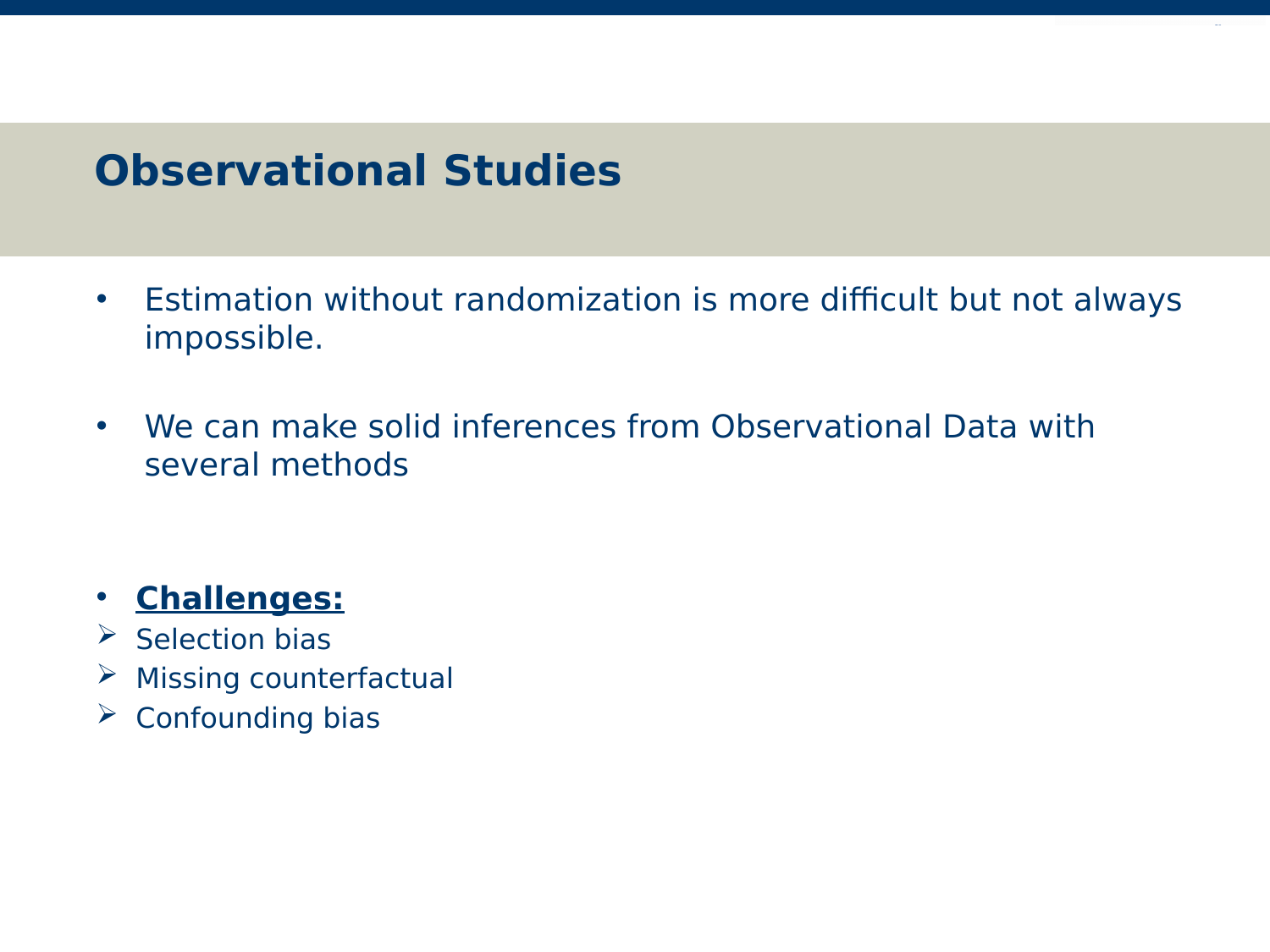

# Observational Studies
Estimation without randomization is more difficult but not always impossible.

We can make solid inferences from Observational Data with several methods

Challenges:
Selection bias
Missing counterfactual
Confounding bias